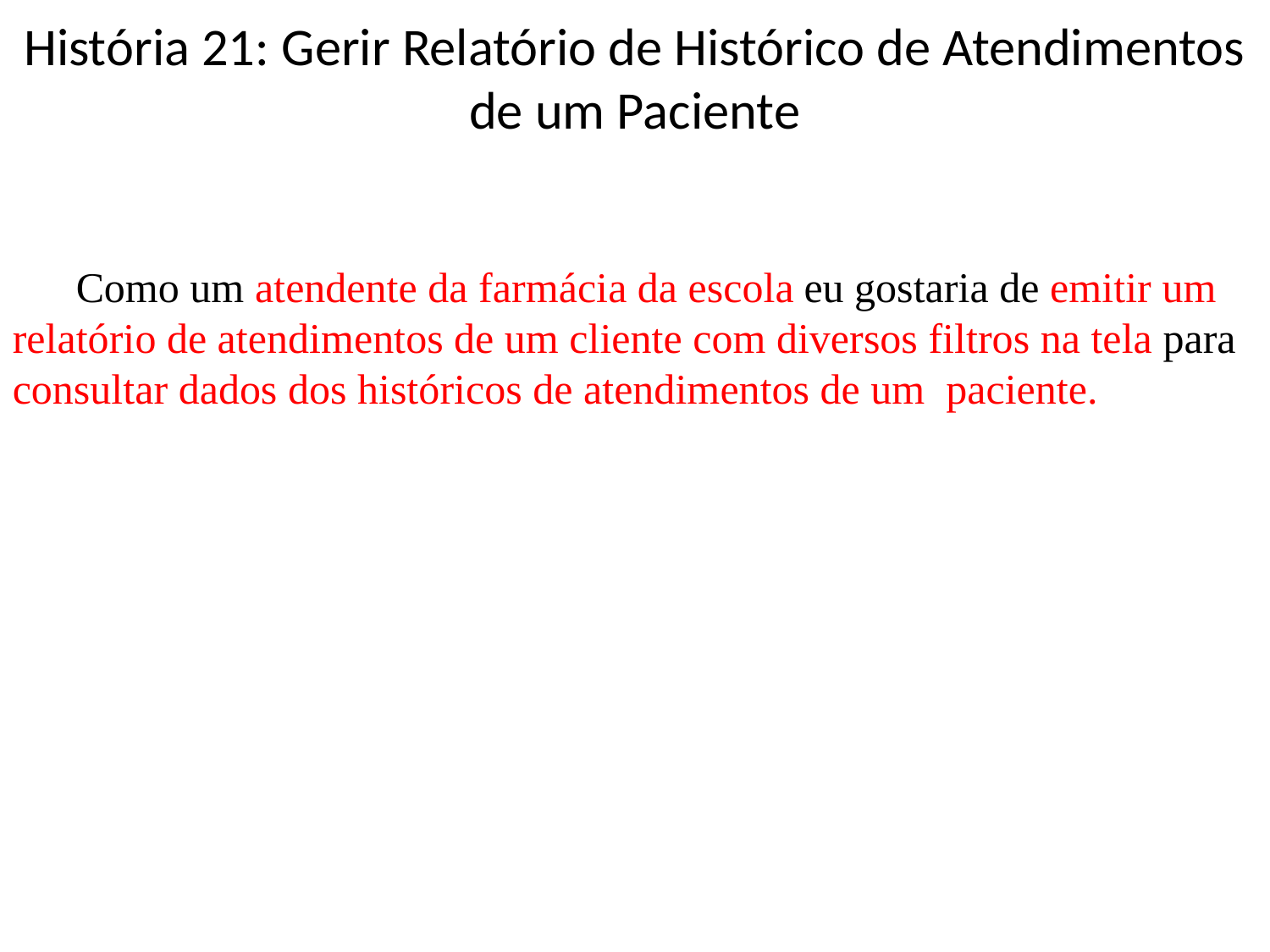

# História 21: Gerir Relatório de Histórico de Atendimentos de um Paciente

Como um atendente da farmácia da escola eu gostaria de emitir um relatório de atendimentos de um cliente com diversos filtros na tela para consultar dados dos históricos de atendimentos de um  paciente.